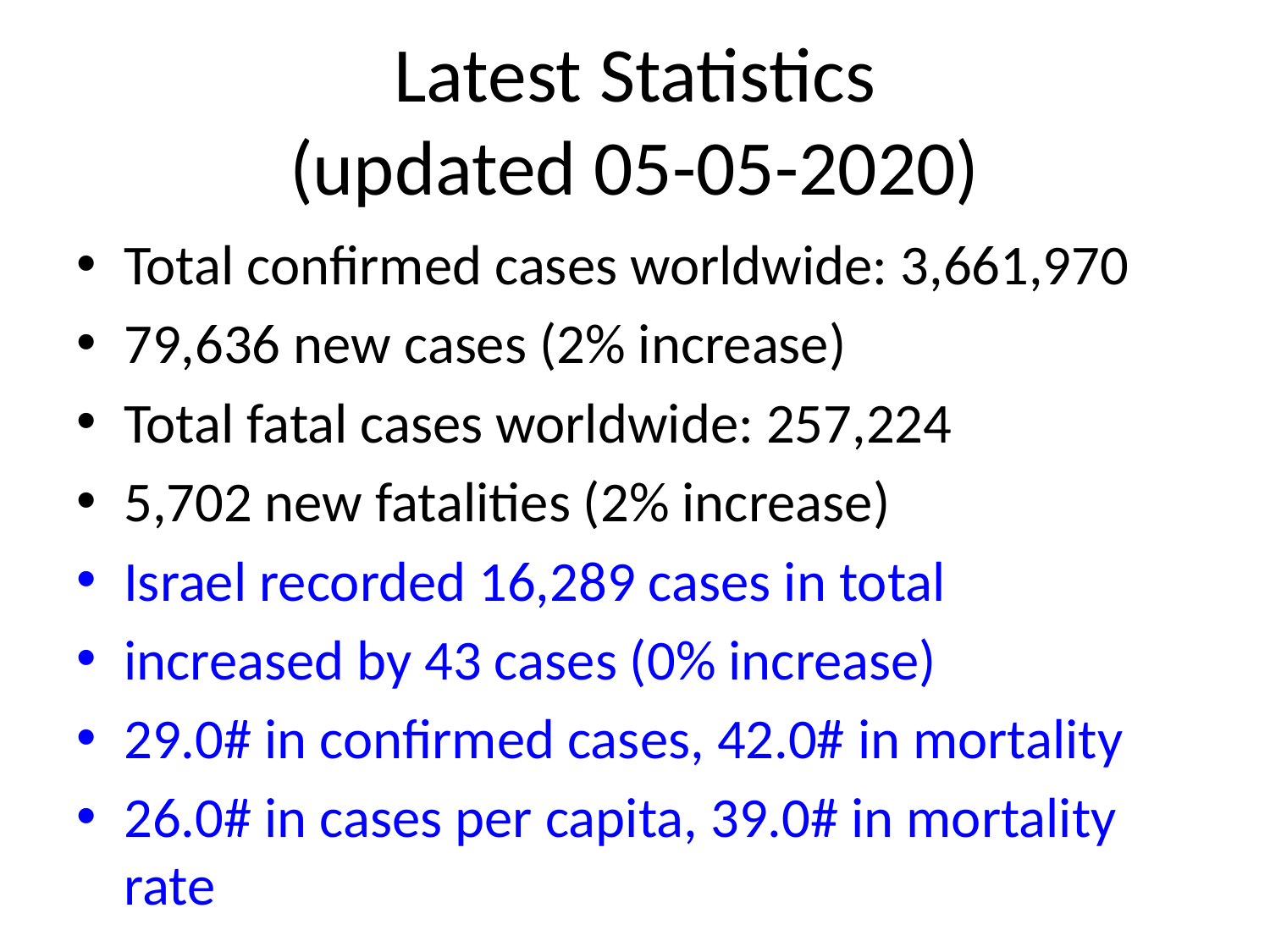

# Latest Statistics
(updated 05-05-2020)
Total confirmed cases worldwide: 3,661,970
79,636 new cases (2% increase)
Total fatal cases worldwide: 257,224
5,702 new fatalities (2% increase)
Israel recorded 16,289 cases in total
increased by 43 cases (0% increase)
29.0# in confirmed cases, 42.0# in mortality
26.0# in cases per capita, 39.0# in mortality rate